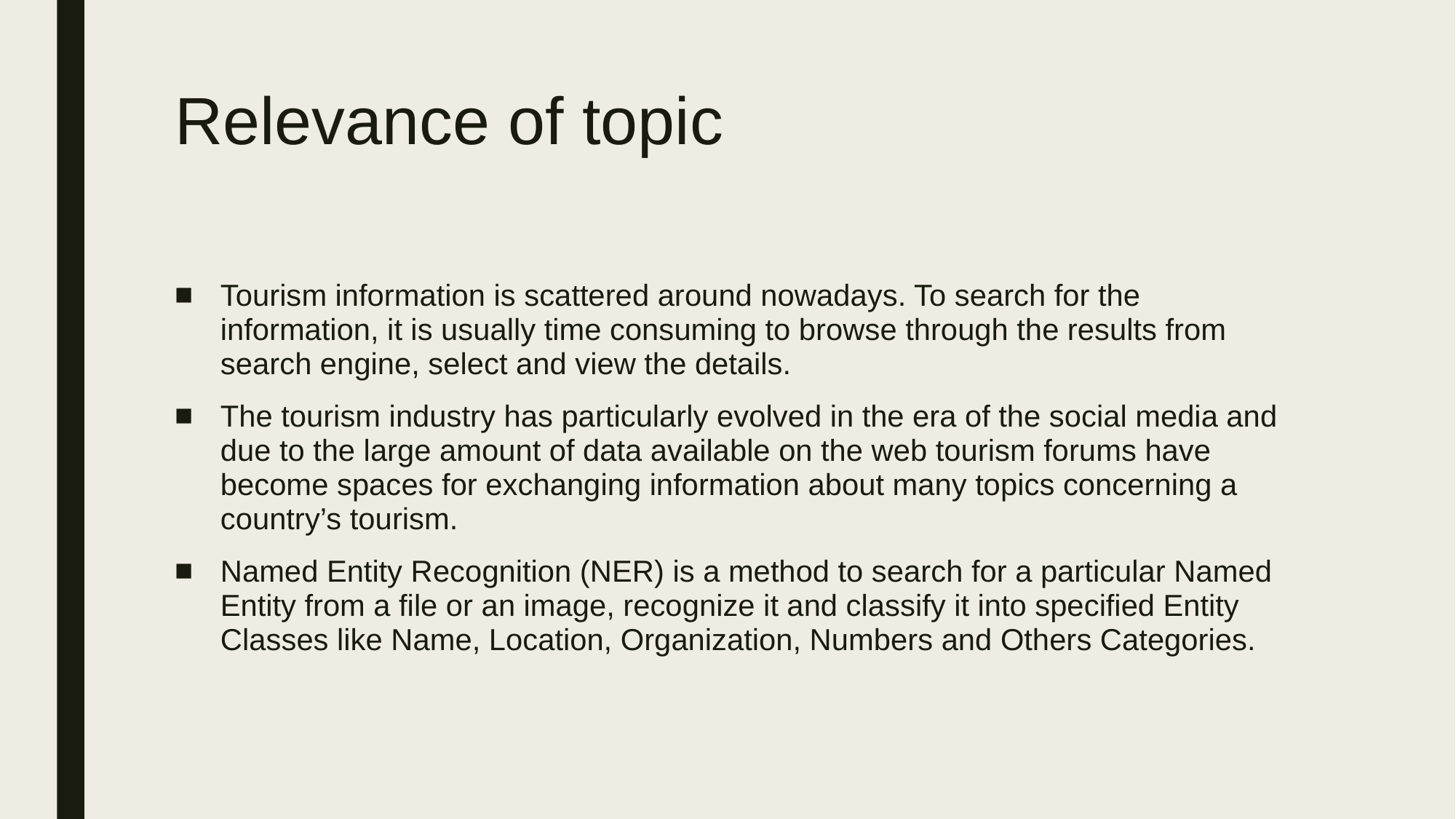

# Relevance of topic
Tourism information is scattered around nowadays. To search for the information, it is usually time consuming to browse through the results from search engine, select and view the details.
The tourism industry has particularly evolved in the era of the social media and due to the large amount of data available on the web tourism forums have become spaces for exchanging information about many topics concerning a country’s tourism.
Named Entity Recognition (NER) is a method to search for a particular Named Entity from a file or an image, recognize it and classify it into specified Entity Classes like Name, Location, Organization, Numbers and Others Categories.